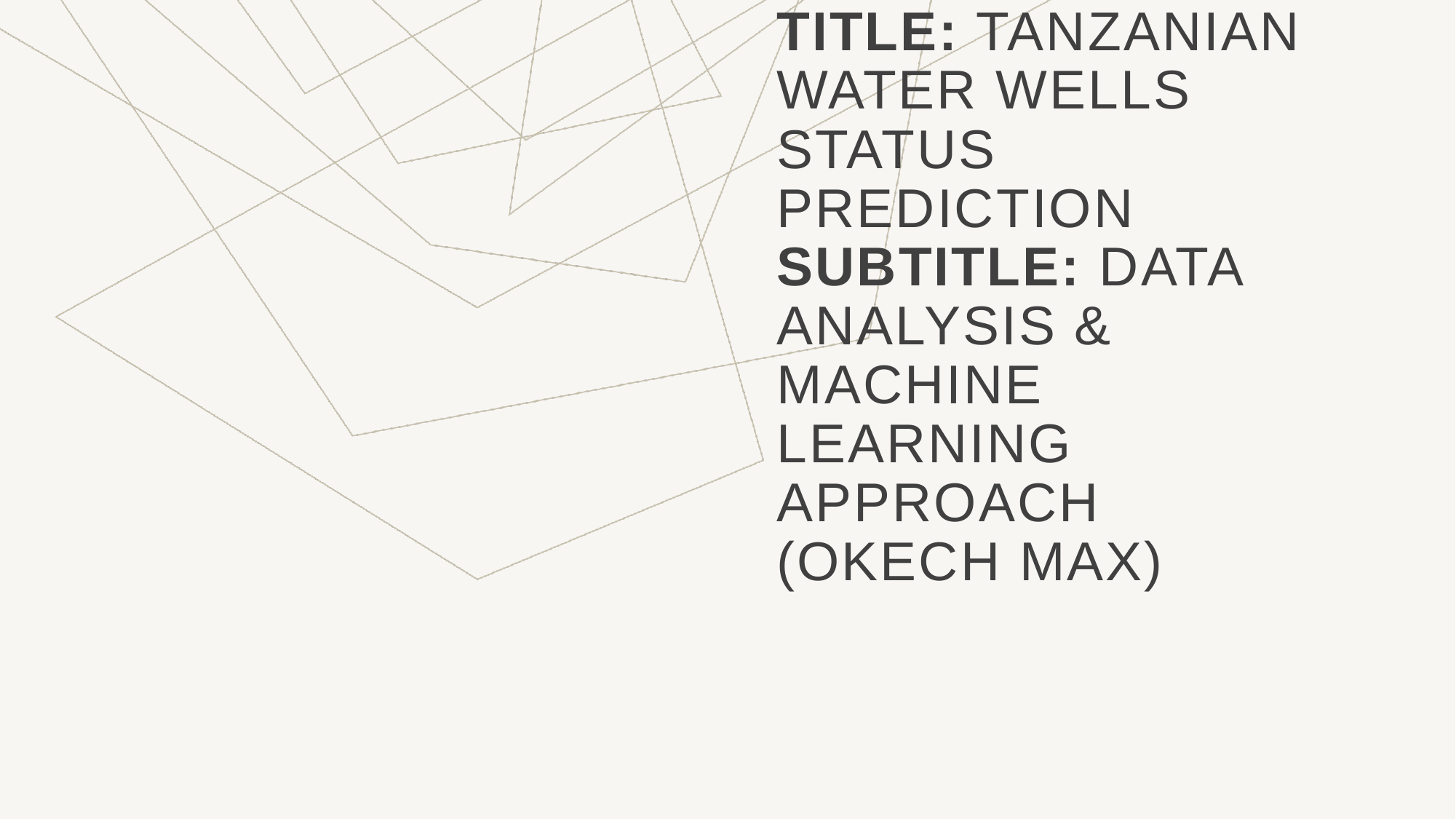

# Title: Tanzanian Water Wells Status Prediction Subtitle: Data Analysis & Machine Learning Approach (OKECH MAX)